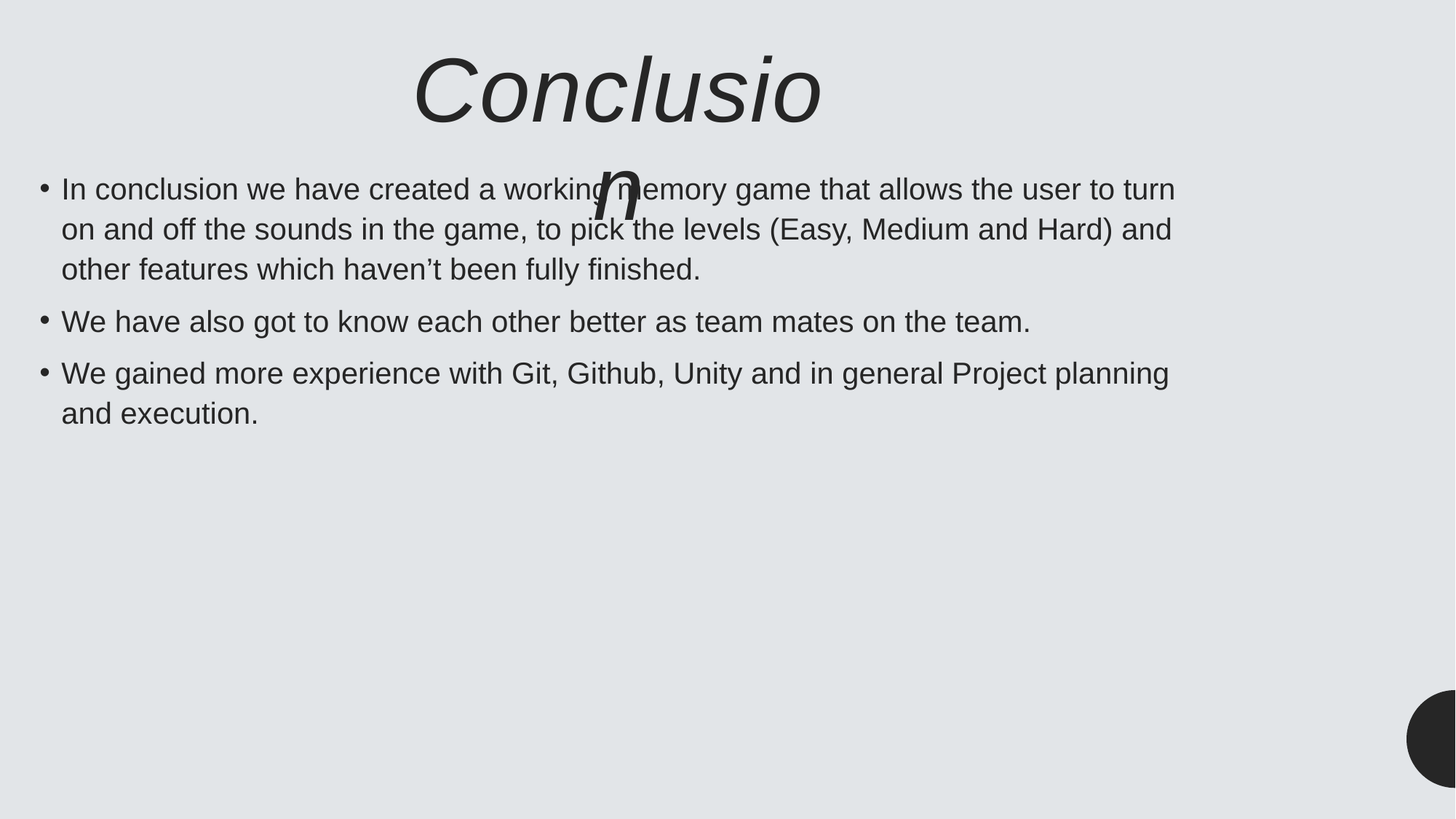

# Conclusion
In conclusion we have created a working memory game that allows the user to turn on and off the sounds in the game, to pick the levels (Easy, Medium and Hard) and other features which haven’t been fully finished.
We have also got to know each other better as team mates on the team.
We gained more experience with Git, Github, Unity and in general Project planning and execution.